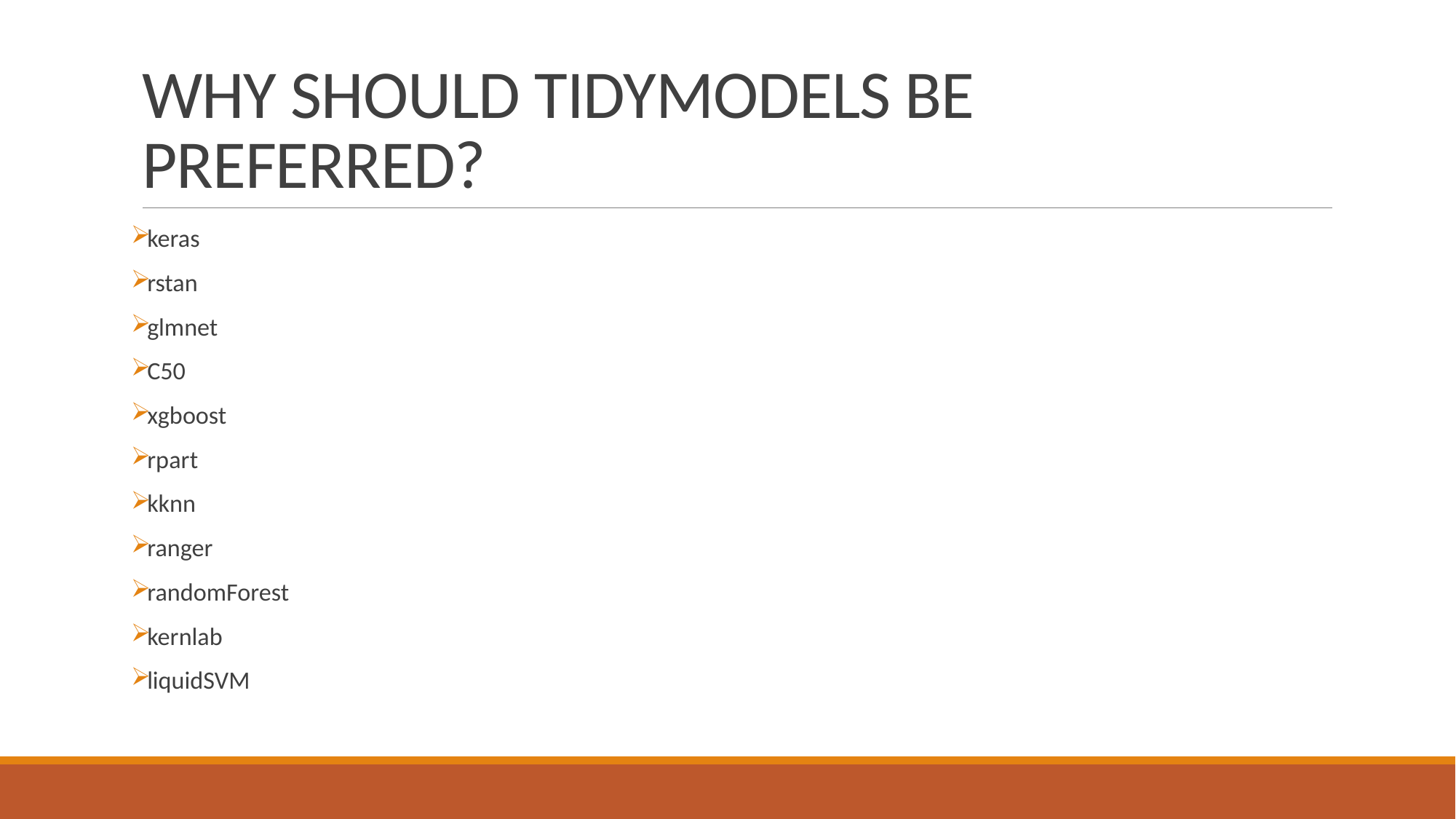

# WHY SHOULD TIDYMODELS BE PREFERRED?
keras
rstan
glmnet
C50
xgboost
rpart
kknn
ranger
randomForest
kernlab
liquidSVM